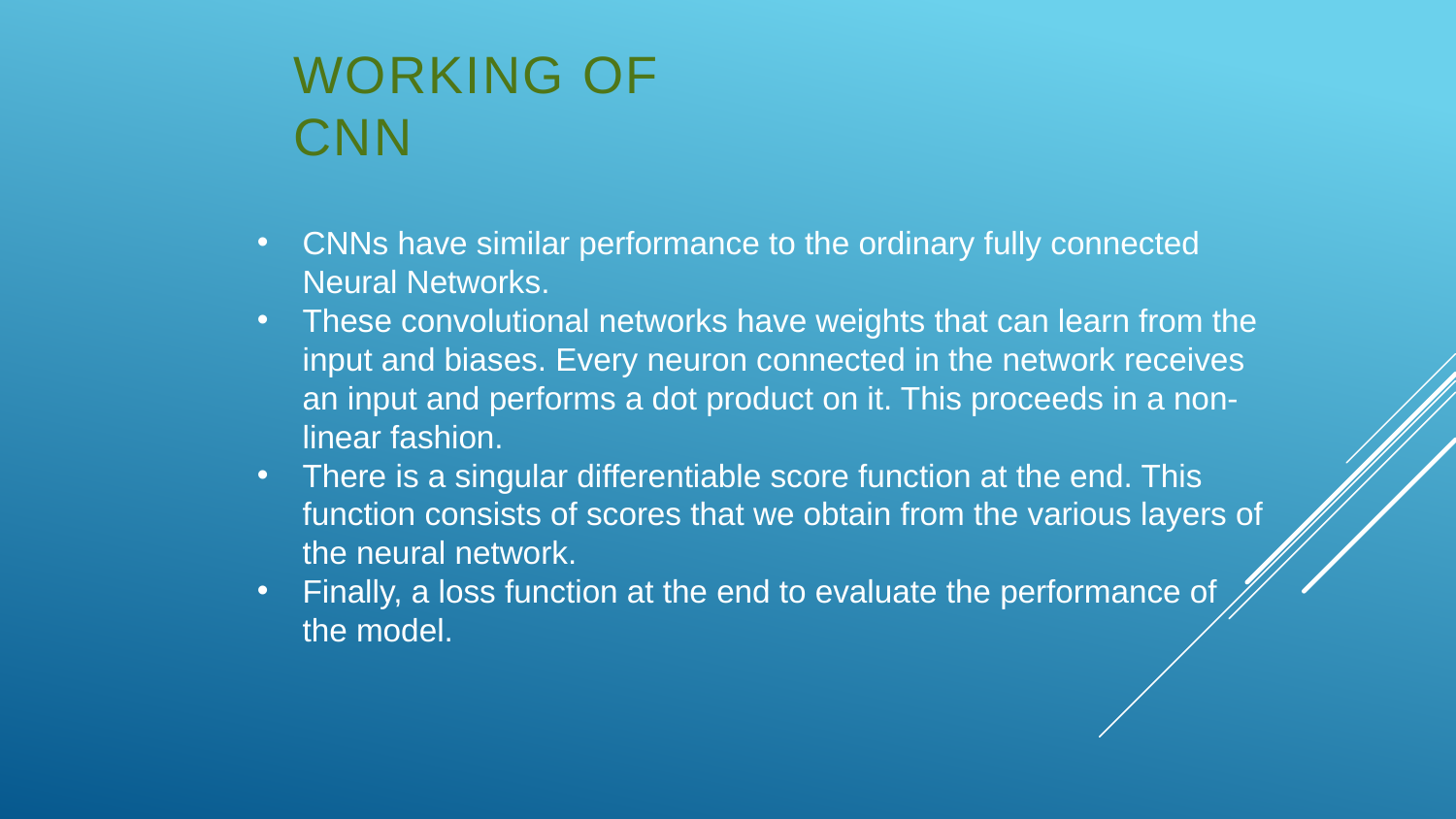

# Working of CNN
CNNs have similar performance to the ordinary fully connected Neural Networks.
These convolutional networks have weights that can learn from the input and biases. Every neuron connected in the network receives an input and performs a dot product on it. This proceeds in a non-linear fashion.
There is a singular differentiable score function at the end. This function consists of scores that we obtain from the various layers of the neural network.
Finally, a loss function at the end to evaluate the performance of the model.